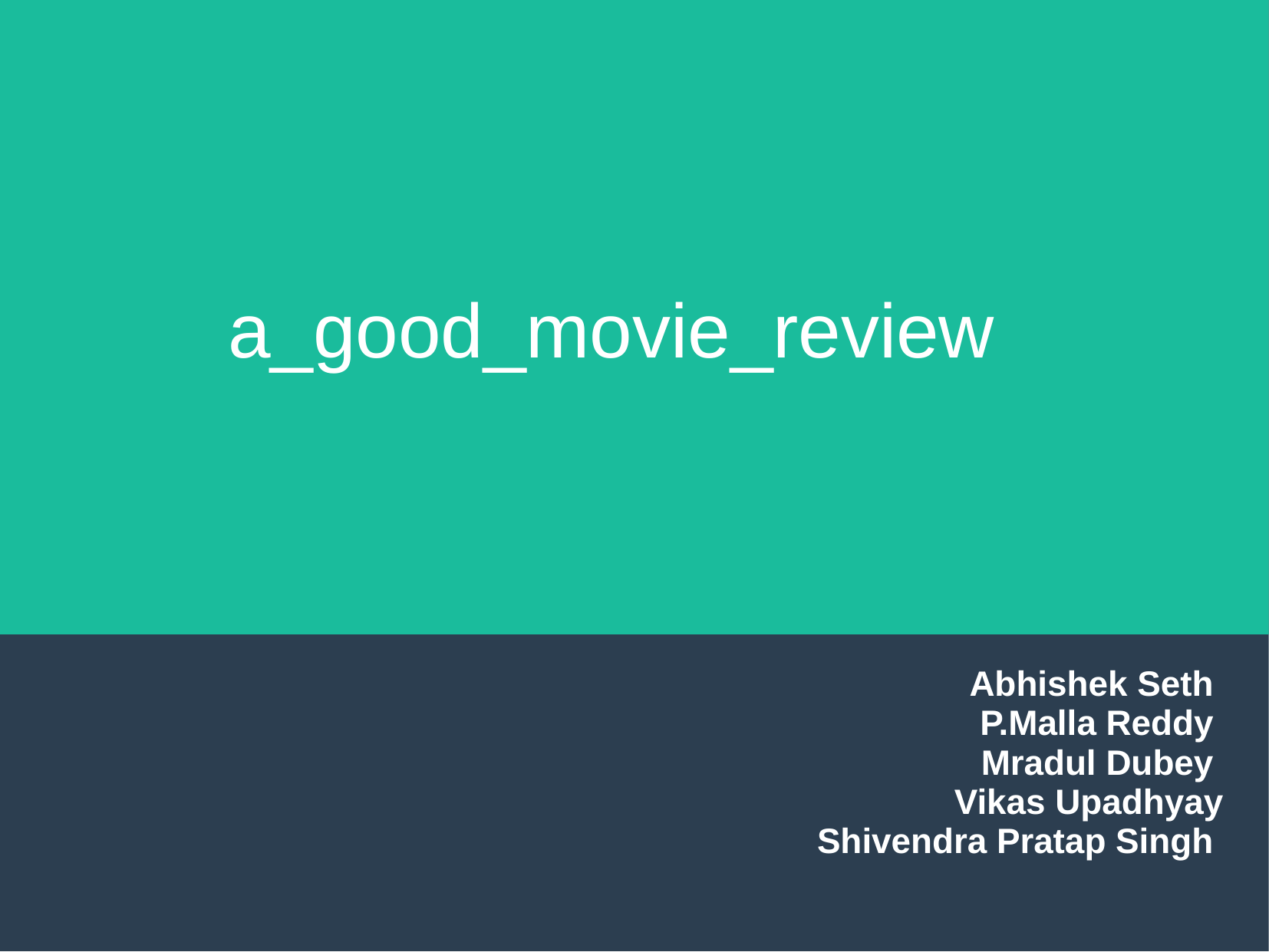

a_good_movie_review

Abhishek Seth
P.Malla Reddy
Mradul Dubey
Vikas Upadhyay
Shivendra Pratap Singh